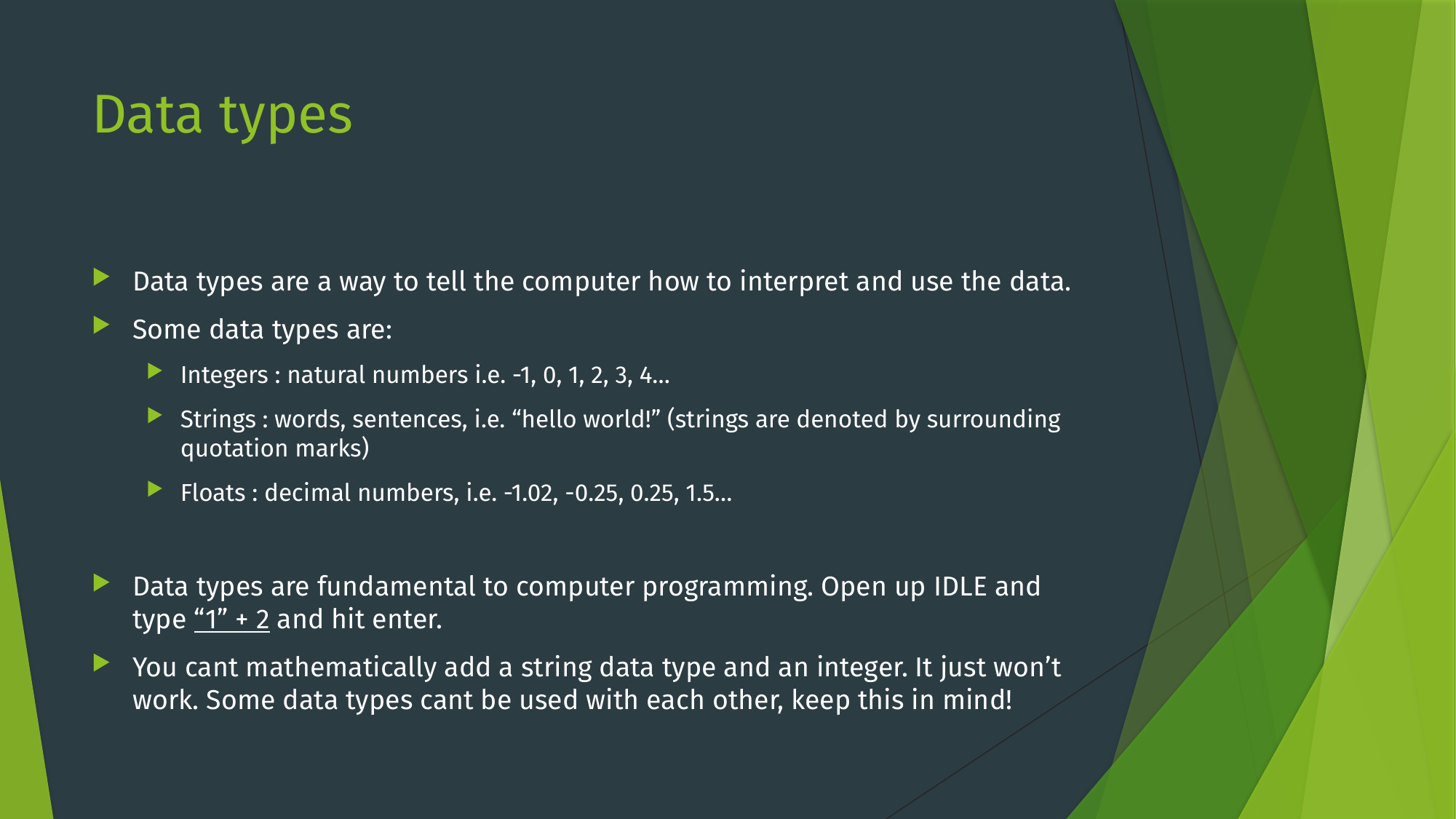

# Data types
Data types are a way to tell the computer how to interpret and use the data.
Some data types are:
Integers : natural numbers i.e. -1, 0, 1, 2, 3, 4…
Strings : words, sentences, i.e. “hello world!” (strings are denoted by surrounding quotation marks)
Floats : decimal numbers, i.e. -1.02, -0.25, 0.25, 1.5…

Data types are fundamental to computer programming. Open up IDLE and type “1” + 2 and hit enter.
You cant mathematically add a string data type and an integer. It just won’t work. Some data types cant be used with each other, keep this in mind!